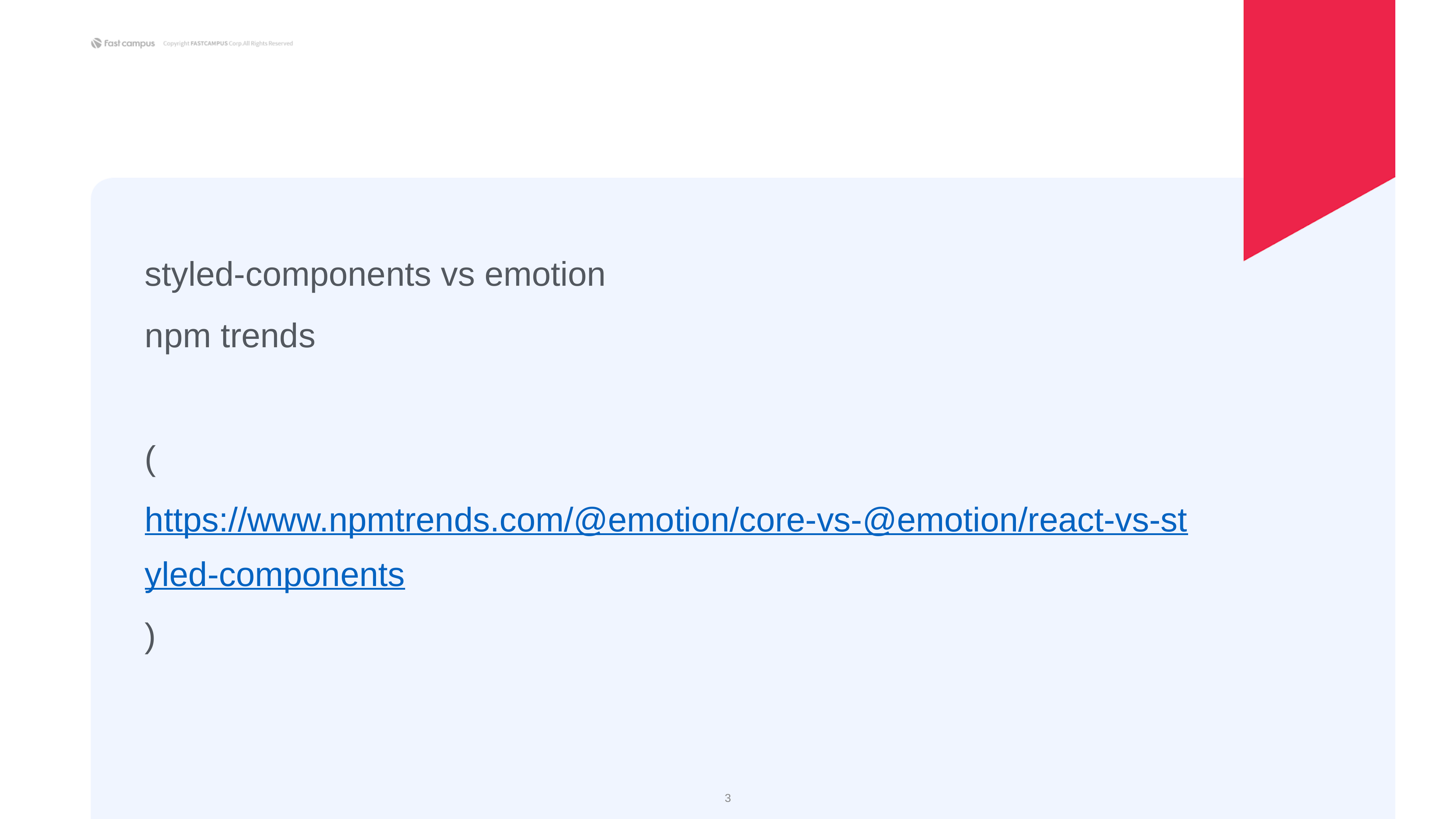

styled-components vs emotion
npm trends

(https://www.npmtrends.com/@emotion/core-vs-@emotion/react-vs-styled-components)
3